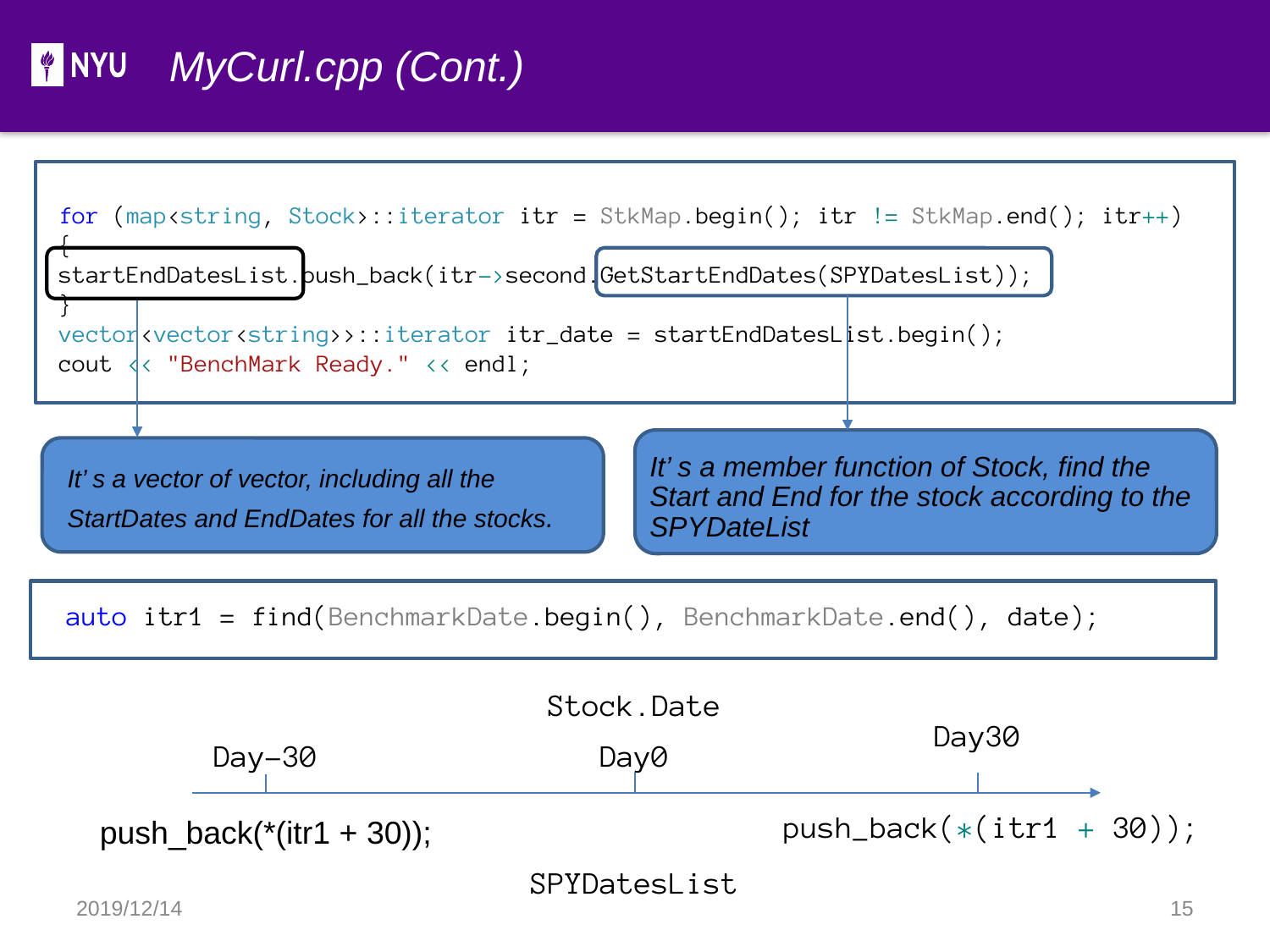

MyCurl.cpp (Cont.)

for (map<string, Stock>::iterator itr = StkMap.begin(); itr != StkMap.end(); itr++)
{
startEndDatesList.push_back(itr->second.GetStartEndDates(SPYDatesList));
}
vector<vector<string>>::iterator itr_date = startEndDatesList.begin();
cout << "BenchMark Ready." << endl;

It’ s a vector of vector, including all the StartDates and EndDates for all the stocks.

It’ s a member function of Stock, find the Start and End for the stock according to the SPYDateList

auto itr1 = find(BenchmarkDate.begin(), BenchmarkDate.end(), date);
Stock.Date
Day30
Day-30
Day0
push_back(*(itr1 + 30));
push_back(*(itr1 + 30));
SPYDatesList
2019/12/14
15